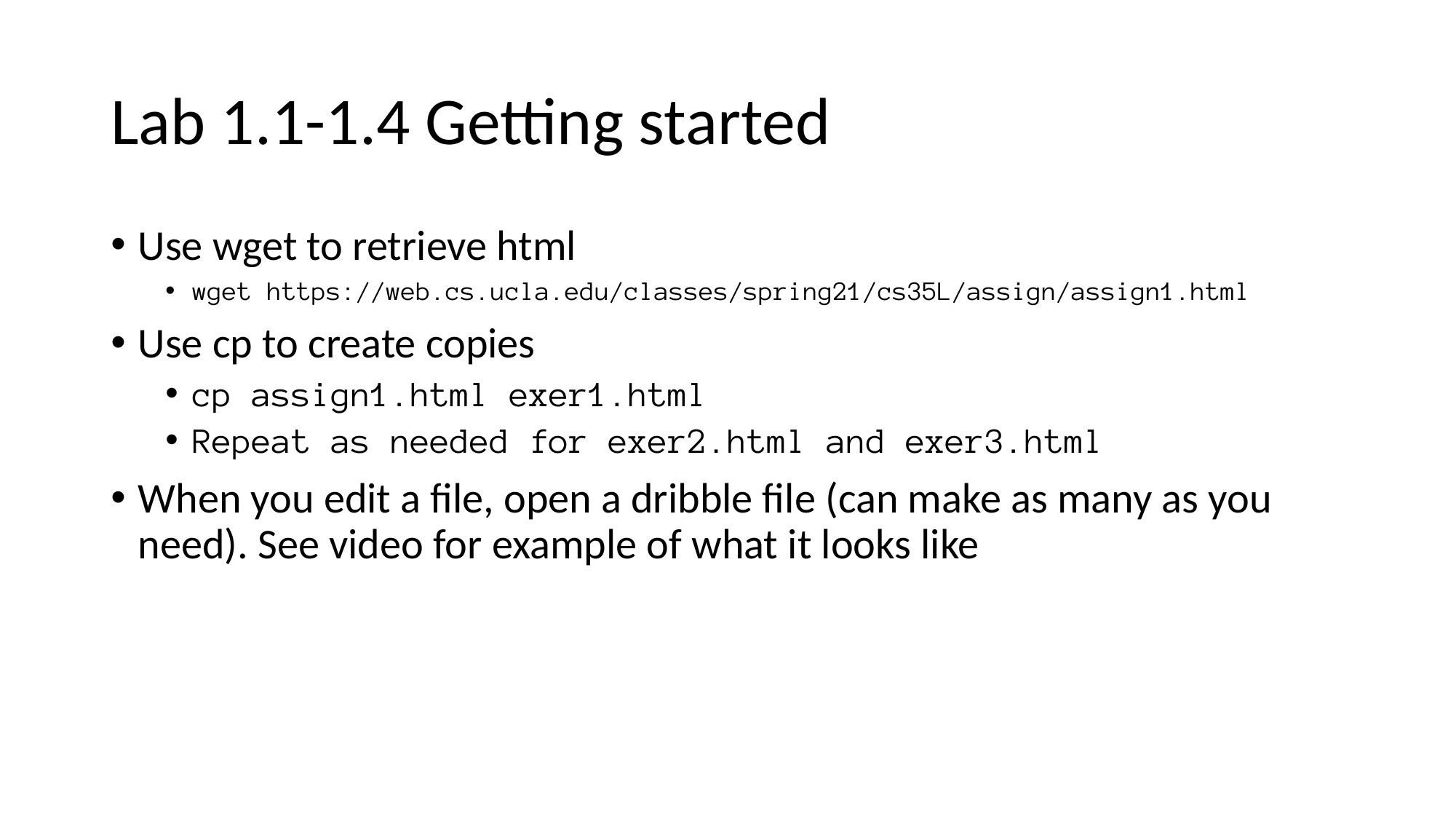

# Lab 1.1-1.4 Getting started
Use wget to retrieve html
wget https://web.cs.ucla.edu/classes/spring21/cs35L/assign/assign1.html
Use cp to create copies
cp assign1.html exer1.html
Repeat as needed for exer2.html and exer3.html
When you edit a file, open a dribble file (can make as many as you need). See video for example of what it looks like